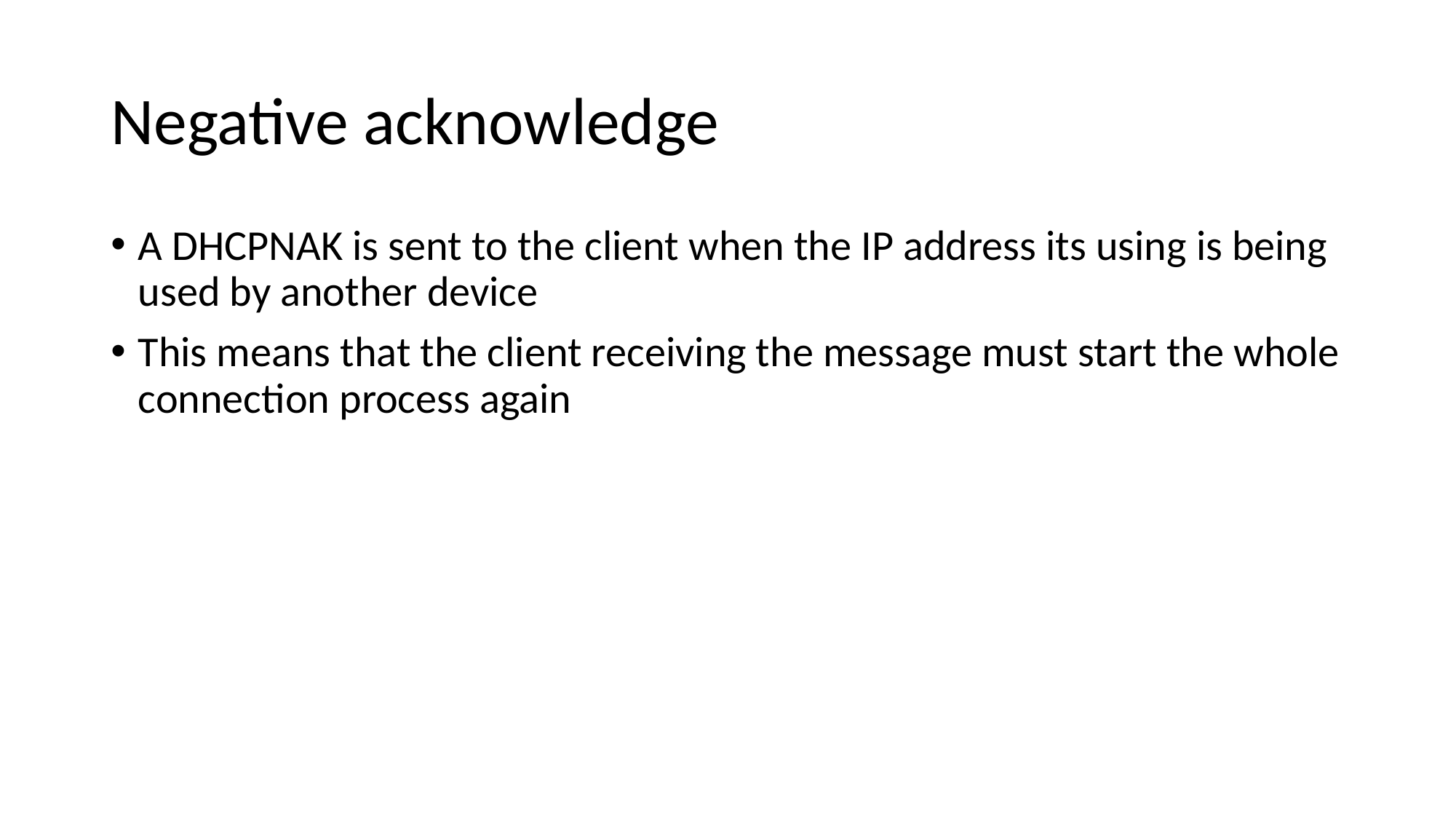

# Negative acknowledge
A DHCPNAK is sent to the client when the IP address its using is being used by another device
This means that the client receiving the message must start the whole connection process again